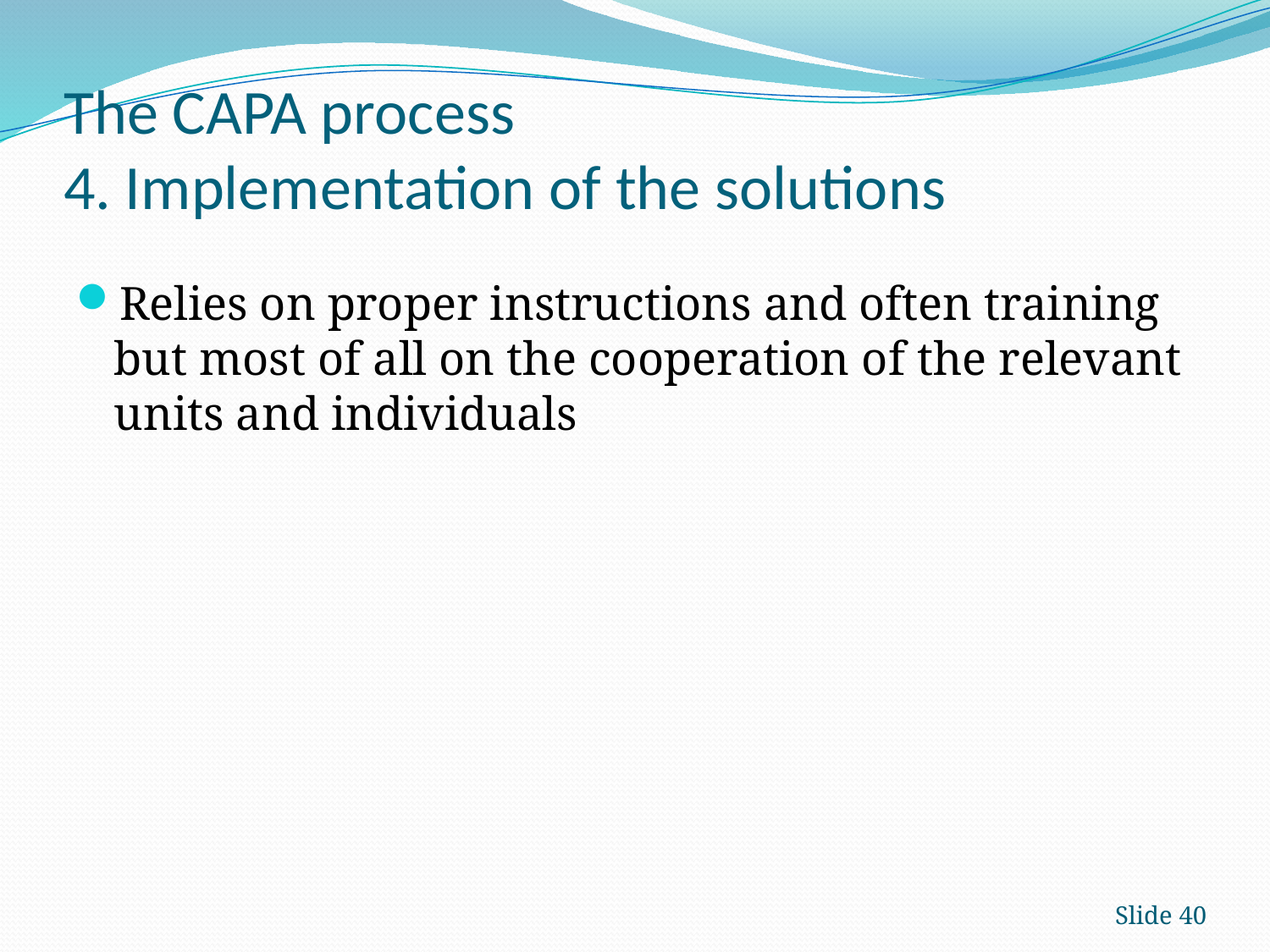

# The CAPA process 4. Implementation of the solutions
Relies on proper instructions and often training but most of all on the cooperation of the relevant units and individuals
Slide 40